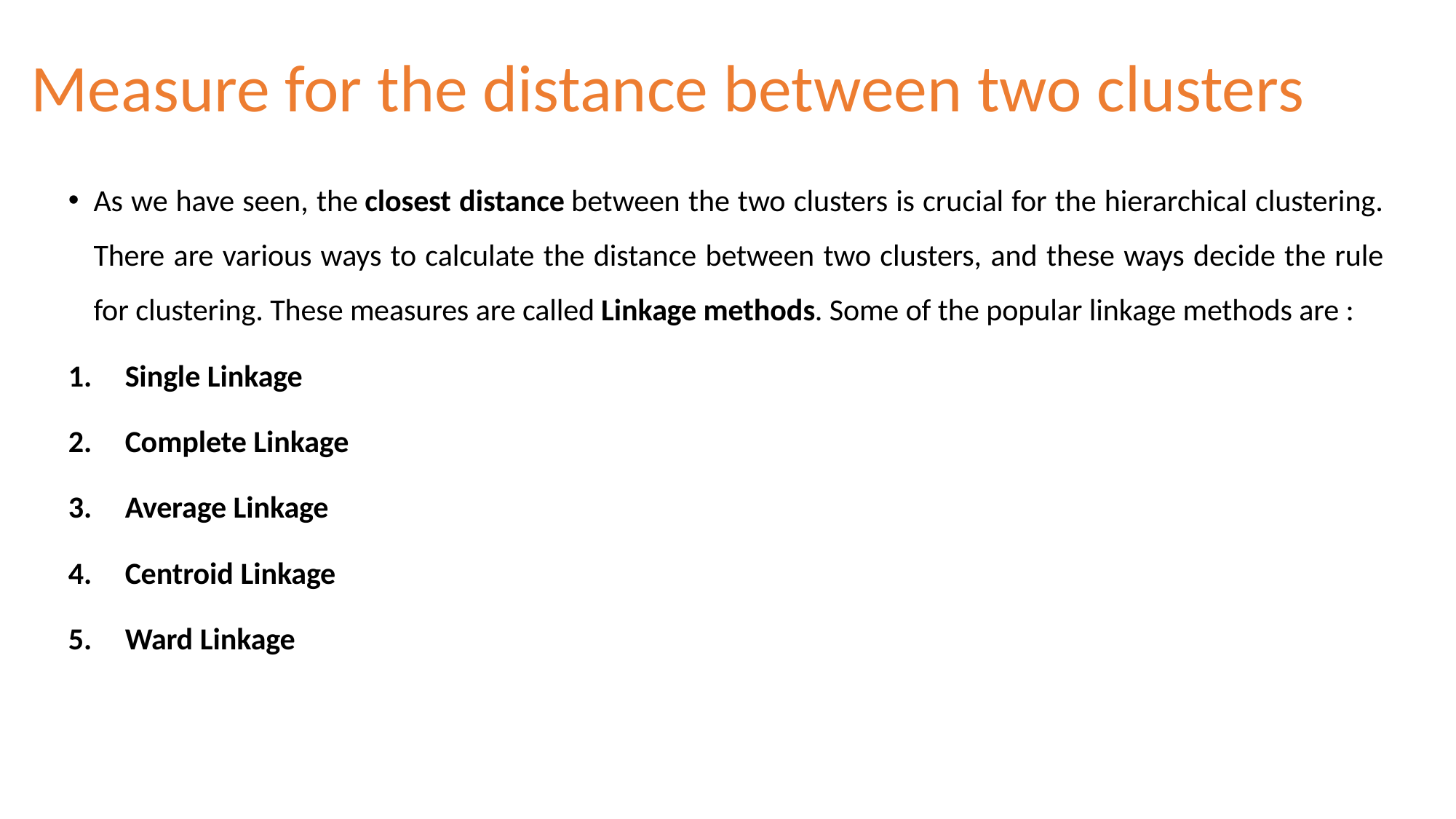

# Measure for the distance between two clusters
As we have seen, the closest distance between the two clusters is crucial for the hierarchical clustering. There are various ways to calculate the distance between two clusters, and these ways decide the rule for clustering. These measures are called Linkage methods. Some of the popular linkage methods are :
Single Linkage
Complete Linkage
Average Linkage
Centroid Linkage
Ward Linkage